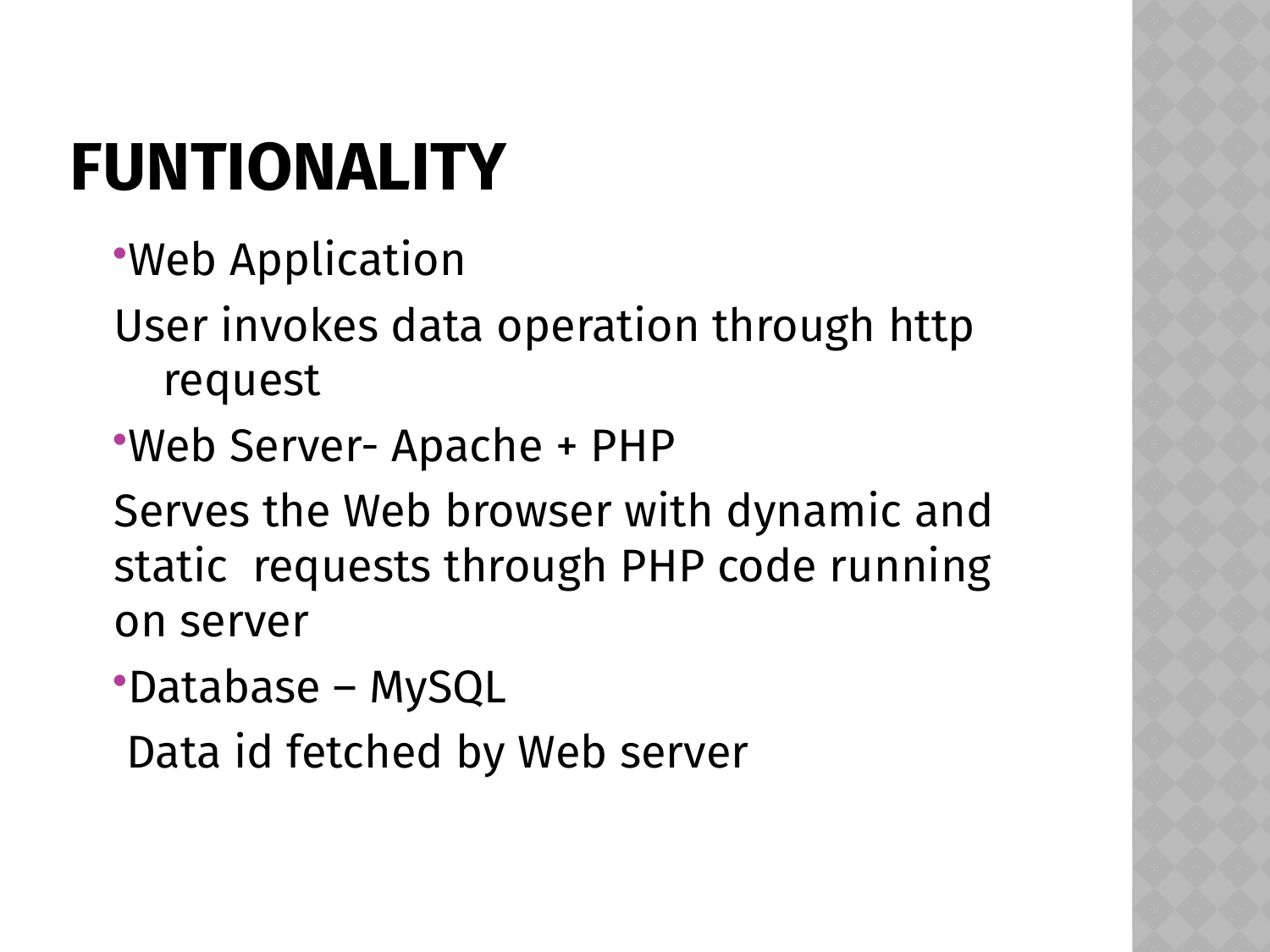

# Funtionality
Web Application
User invokes data operation through http           request
Web Server- Apache + PHP
Serves the Web browser with dynamic and   static  requests through PHP code running on server
Database – MySQL
 Data id fetched by Web server